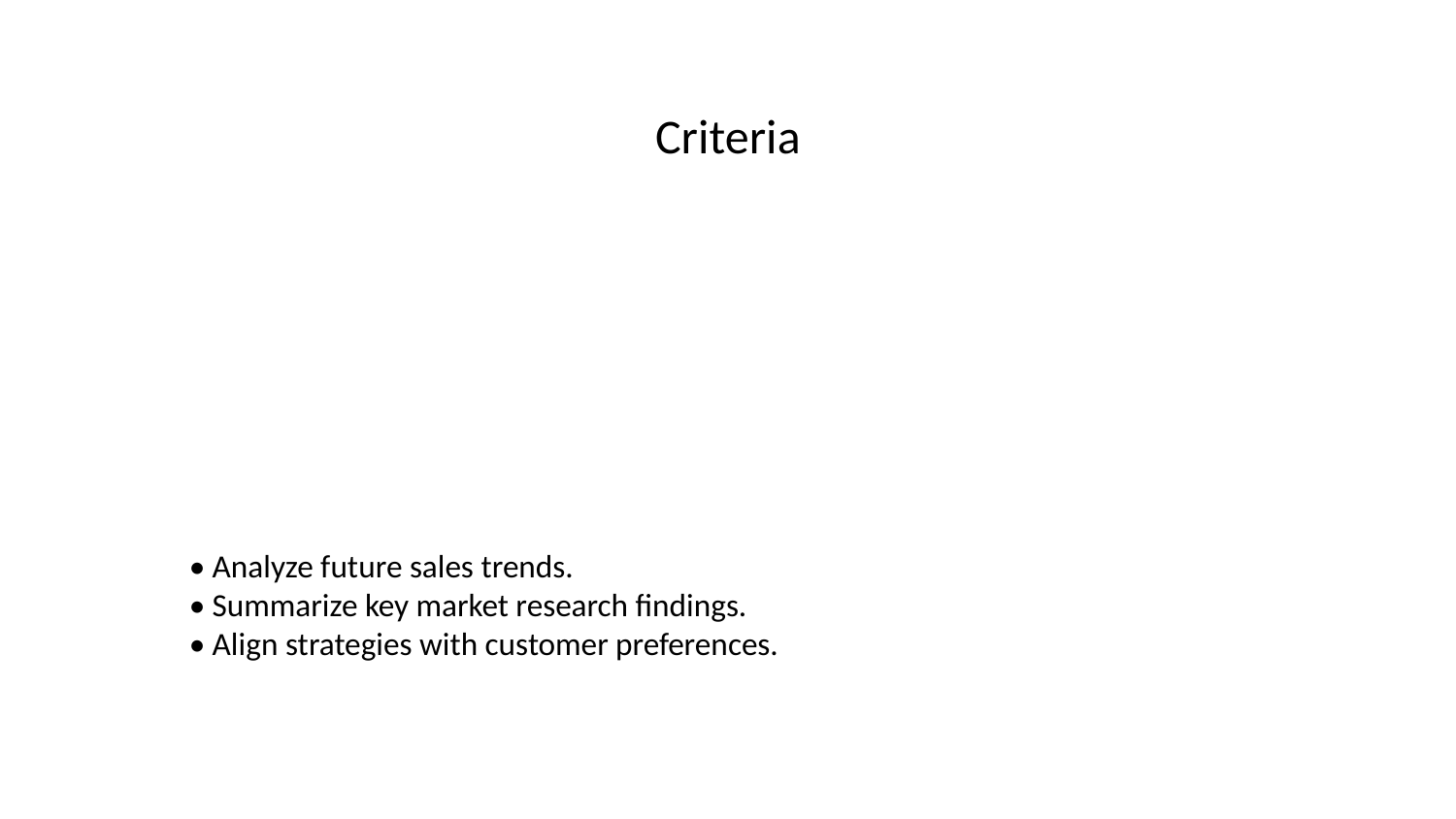

# Criteria
• Analyze future sales trends.
• Summarize key market research findings.
• Align strategies with customer preferences.